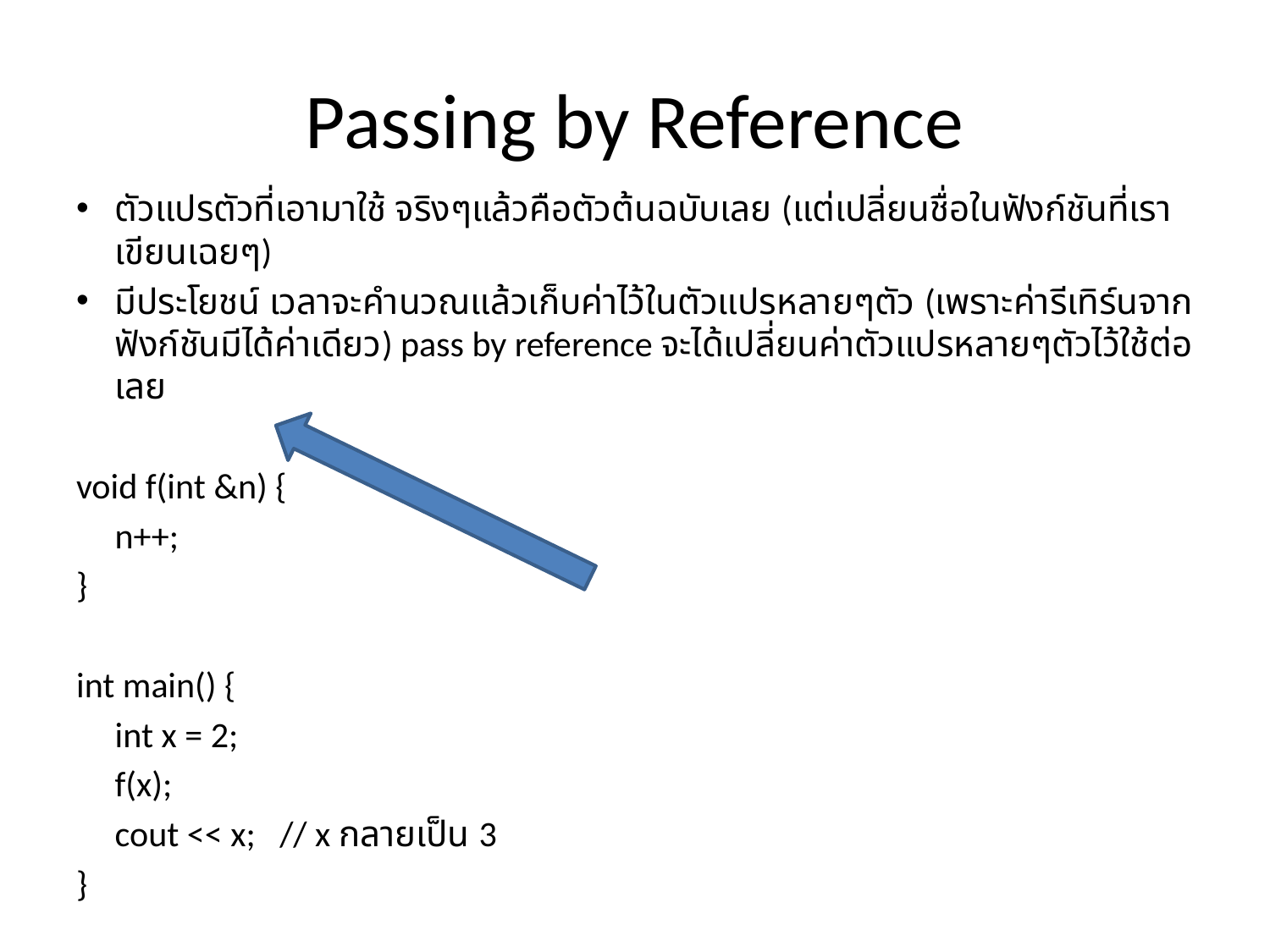

# Passing by Reference
ตัวแปรตัวที่เอามาใช้ จริงๆแล้วคือตัวต้นฉบับเลย (แต่เปลี่ยนชื่อในฟังก์ชันที่เราเขียนเฉยๆ)
มีประโยชน์ เวลาจะคำนวณแล้วเก็บค่าไว้ในตัวแปรหลายๆตัว (เพราะค่ารีเทิร์นจากฟังก์ชันมีได้ค่าเดียว) pass by reference จะได้เปลี่ยนค่าตัวแปรหลายๆตัวไว้ใช้ต่อเลย

void f(int &n) {
	n++;
}

int main() {
	int x = 2;
	f(x);
	cout << x;   // x กลายเป็น 3
}